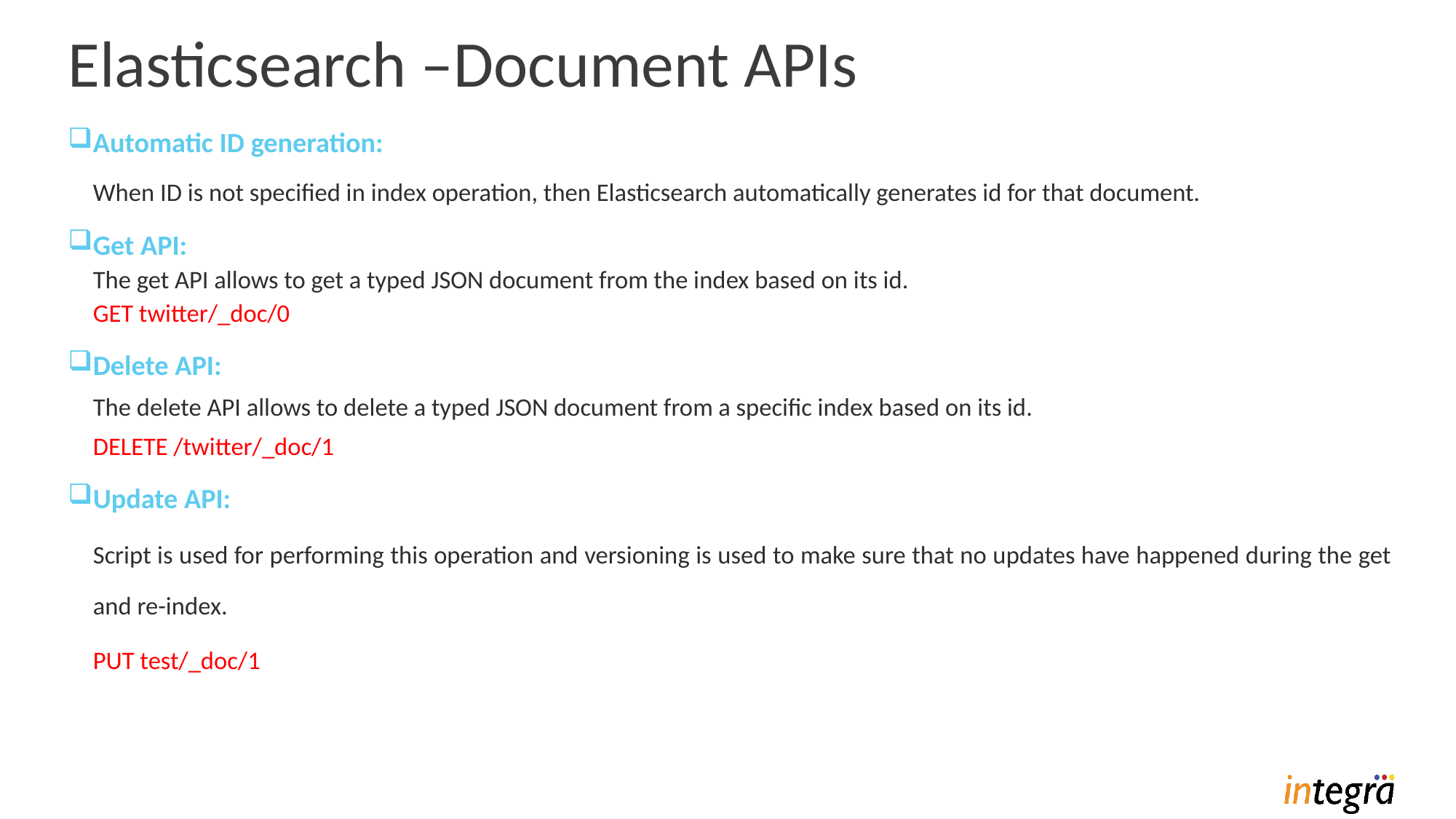

# Elasticsearch –Document APIs
Automatic ID generation:
	When ID is not specified in index operation, then Elasticsearch automatically generates id for that document.
Get API:
	The get API allows to get a typed JSON document from the index based on its id.
	GET twitter/_doc/0
Delete API:
	The delete API allows to delete a typed JSON document from a specific index based on its id.
	DELETE /twitter/_doc/1
Update API:
	Script is used for performing this operation and versioning is used to make sure that no updates have happened during the get and re-index.
	PUT test/_doc/1